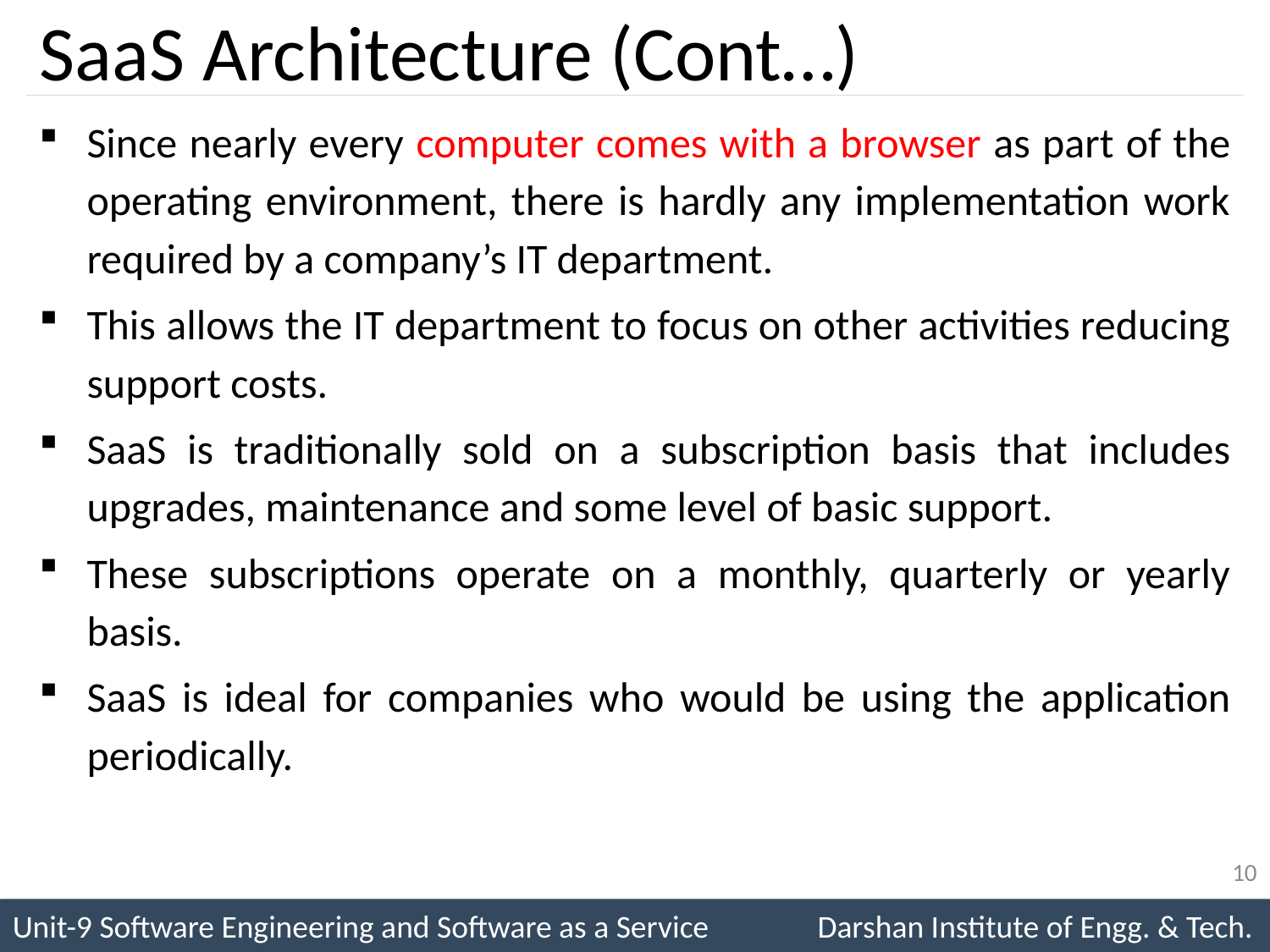

# SaaS Architecture (Cont…)
Since nearly every computer comes with a browser as part of the operating environment, there is hardly any implementation work required by a company’s IT department.
This allows the IT department to focus on other activities reducing support costs.
SaaS is traditionally sold on a subscription basis that includes upgrades, maintenance and some level of basic support.
These subscriptions operate on a monthly, quarterly or yearly basis.
SaaS is ideal for companies who would be using the application periodically.
10